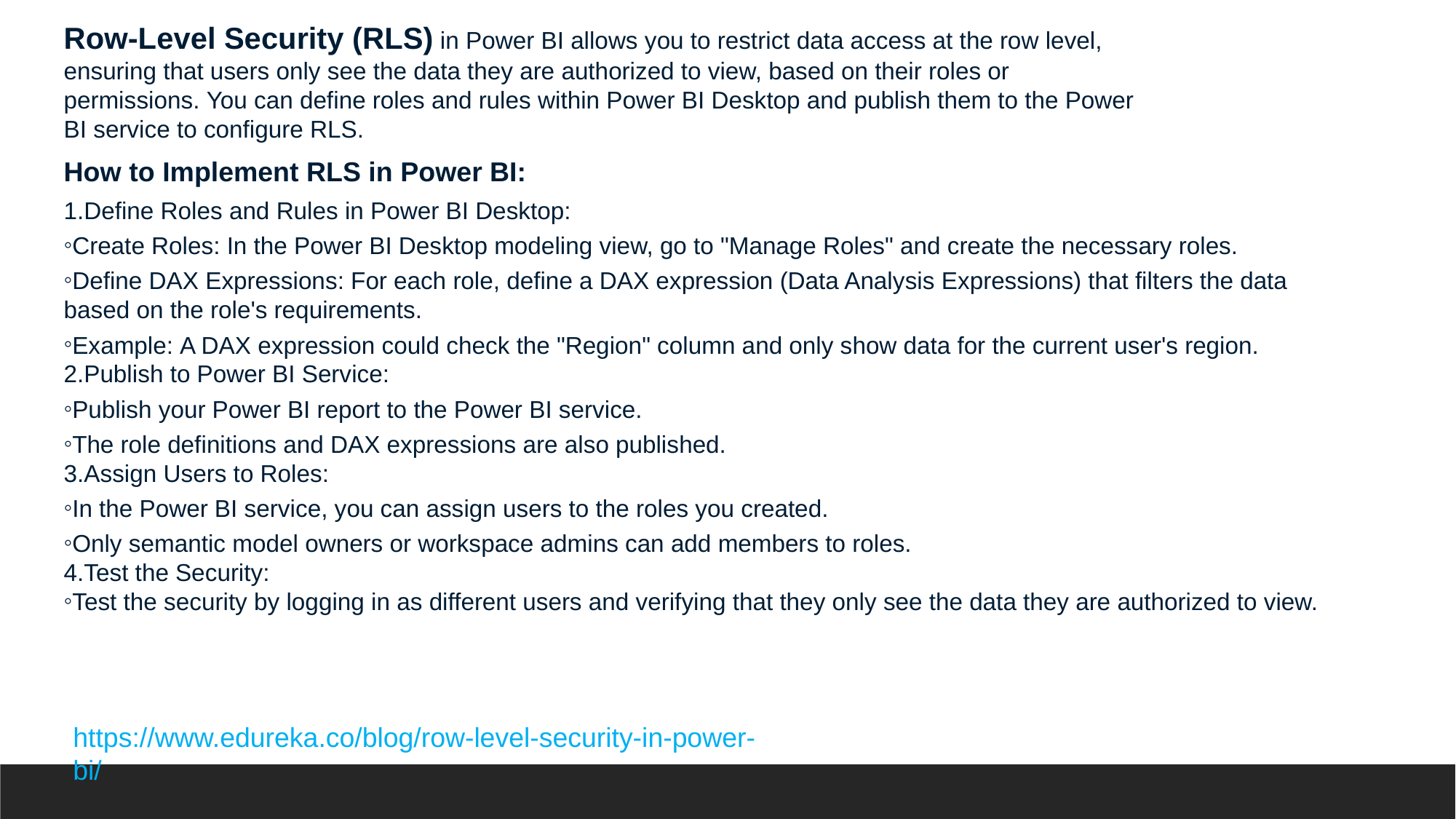

Row-Level Security (RLS) in Power BI allows you to restrict data access at the row level, ensuring that users only see the data they are authorized to view, based on their roles or permissions. You can define roles and rules within Power BI Desktop and publish them to the Power BI service to configure RLS.
How to Implement RLS in Power BI:
Define Roles and Rules in Power BI Desktop:
Create Roles: In the Power BI Desktop modeling view, go to "Manage Roles" and create the necessary roles.
Define DAX Expressions: For each role, define a DAX expression (Data Analysis Expressions) that filters the data based on the role's requirements.
Example: A DAX expression could check the "Region" column and only show data for the current user's region.
Publish to Power BI Service:
Publish your Power BI report to the Power BI service.
The role definitions and DAX expressions are also published.
Assign Users to Roles:
In the Power BI service, you can assign users to the roles you created.
Only semantic model owners or workspace admins can add members to roles.
Test the Security:
Test the security by logging in as different users and verifying that they only see the data they are authorized to view.
https://www.edureka.co/blog/row-level-security-in-power-bi/